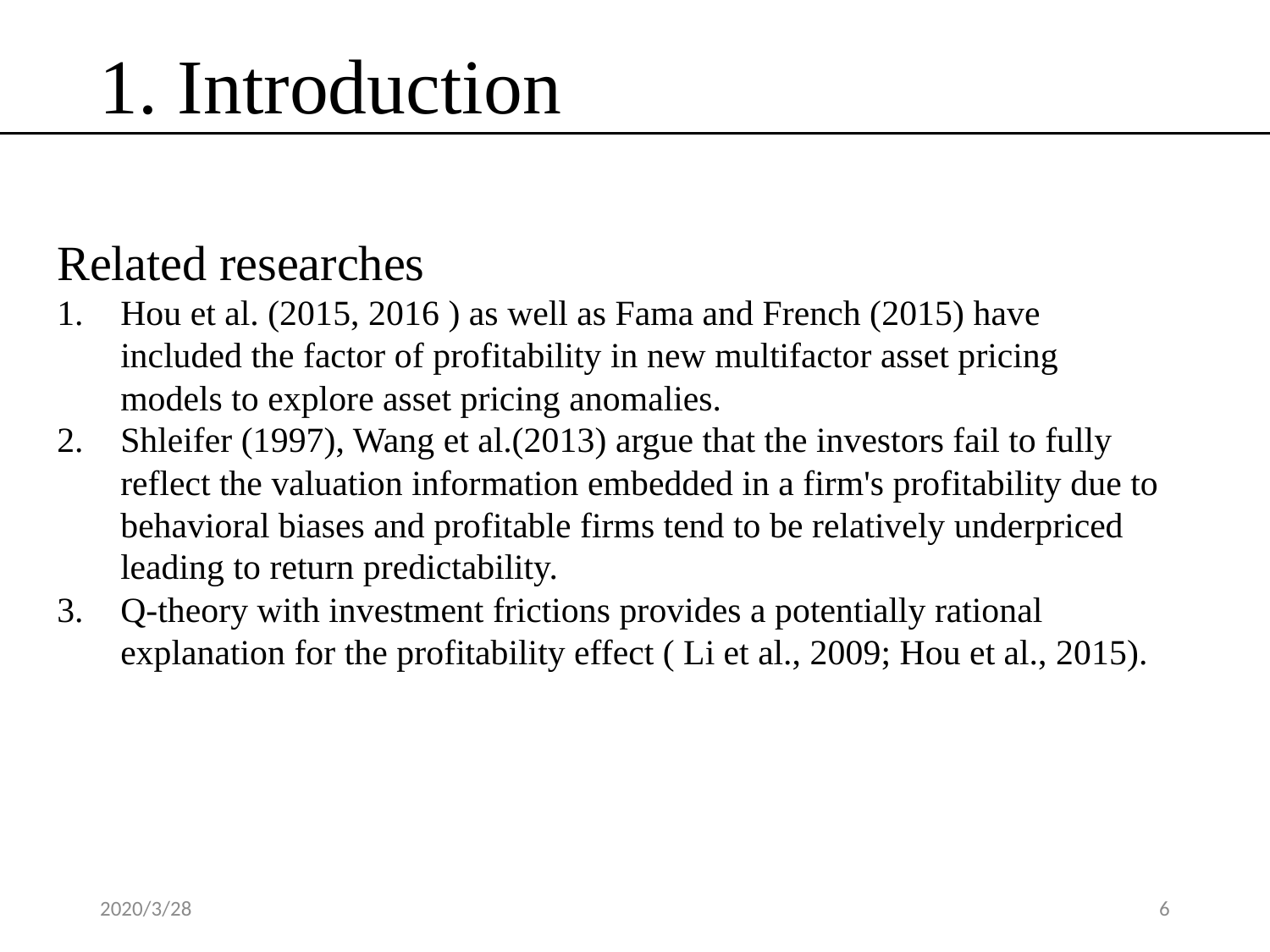

1. Introduction
Related researches
Hou et al. (2015, 2016 ) as well as Fama and French (2015) have included the factor of profitability in new multifactor asset pricing models to explore asset pricing anomalies.
Shleifer (1997), Wang et al.(2013) argue that the investors fail to fully reflect the valuation information embedded in a firm's profitability due to behavioral biases and profitable firms tend to be relatively underpriced leading to return predictability.
Q-theory with investment frictions provides a potentially rational explanation for the profitability effect ( Li et al., 2009; Hou et al., 2015).
2020/3/28
6